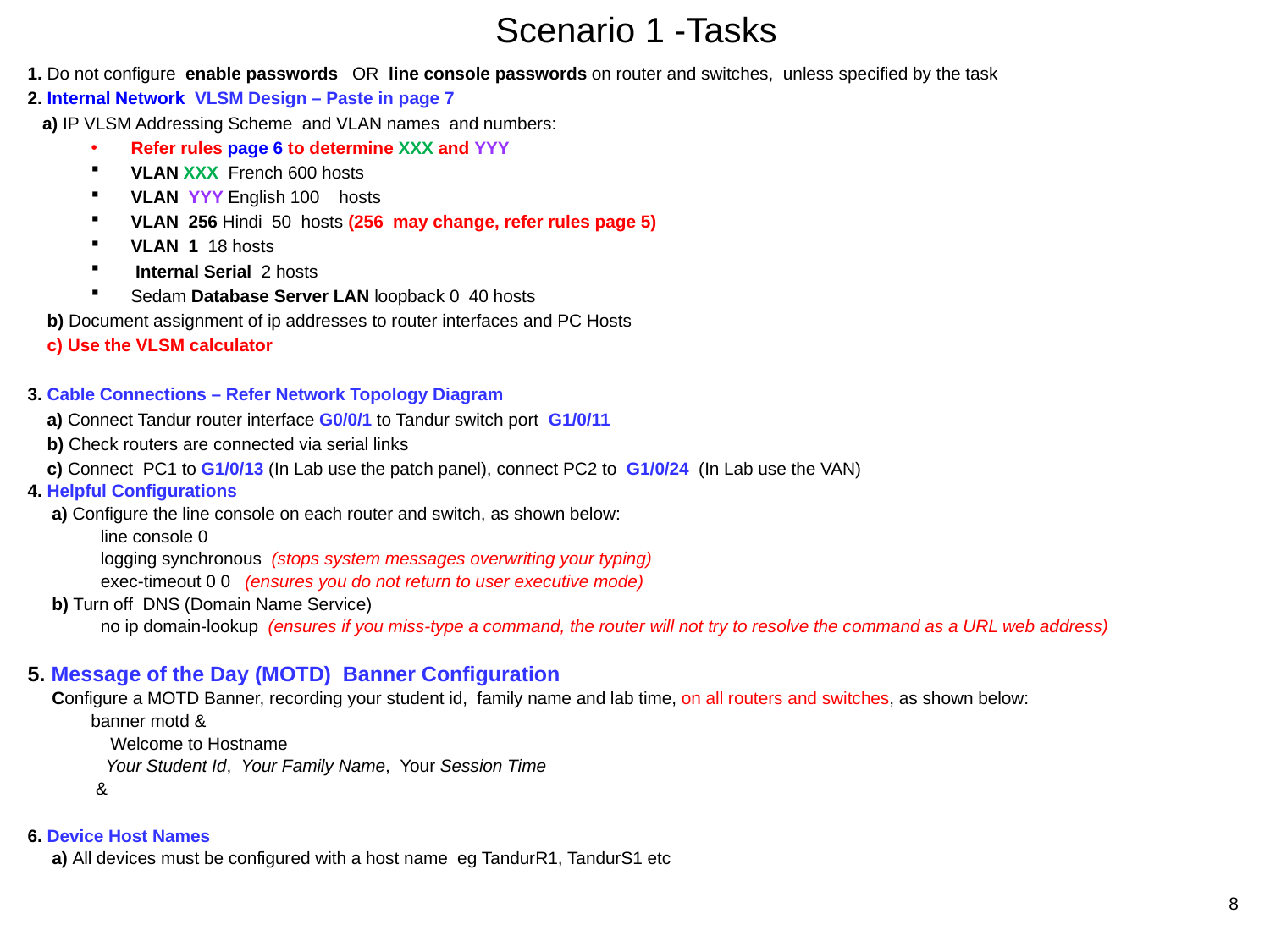

# Scenario 1 -Tasks
1. Do not configure  enable passwords   OR  line console passwords on router and switches,  unless specified by the task
2. Internal Network  VLSM Design – Paste in page 7
   a) IP VLSM Addressing Scheme  and VLAN names  and numbers:
Refer rules page 6 to determine XXX and YYY
VLAN XXX  French 600 hosts
VLAN  YYY English 100    hosts
VLAN  256 Hindi  50  hosts (256  may change, refer rules page 5)
VLAN  1  18 hosts
 Internal Serial  2 hosts
Sedam Database Server LAN loopback 0  40 hosts
    b) Document assignment of ip addresses to router interfaces and PC Hosts
    c) Use the VLSM calculator

3. Cable Connections – Refer Network Topology Diagram
    a) Connect Tandur router interface G0/0/1 to Tandur switch port  G1/0/11
    b) Check routers are connected via serial links
    c) Connect  PC1 to G1/0/13 (In Lab use the patch panel), connect PC2 to  G1/0/24  (In Lab use the VAN)
4. Helpful Configurations
     a) Configure the line console on each router and switch, as shown below:
               line console 0
               logging synchronous  (stops system messages overwriting your typing)
               exec-timeout 0 0   (ensures you do not return to user executive mode)
     b) Turn off  DNS (Domain Name Service)
               no ip domain-lookup  (ensures if you miss-type a command, the router will not try to resolve the command as a URL web address)

5. Message of the Day (MOTD)  Banner Configuration
     Configure a MOTD Banner, recording your student id,  family name and lab time, on all routers and switches, as shown below:
             banner motd &
                 Welcome to Hostname
                Your Student Id,  Your Family Name,  Your Session Time
              &

6. Device Host Names
     a) All devices must be configured with a host name  eg TandurR1, TandurS1 etc

8